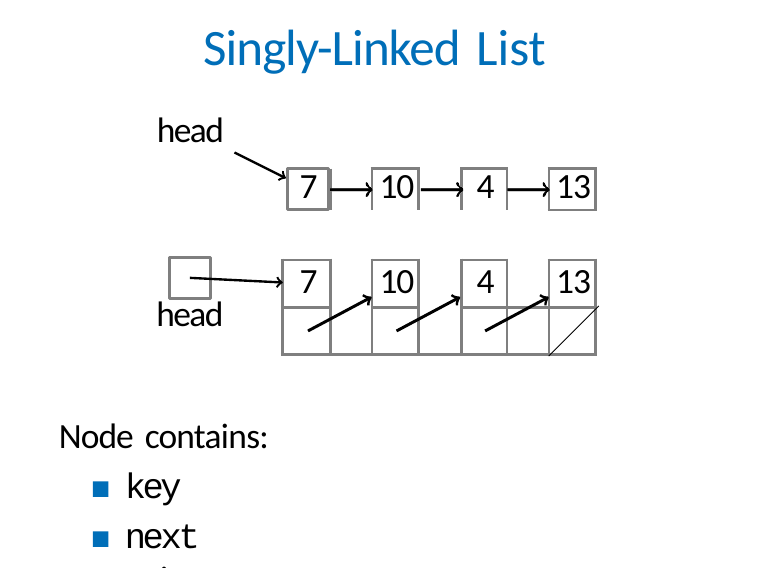

# Singly-Linked List
head

| 7 |  | 10 |  | 4 |  | 13 |
| --- | --- | --- | --- | --- | --- | --- |
|  |  |  |  |  |  |  |
| 7 |  | 10 |  | 4 |  | 13 |
|  |  |  |  |  |  |  |

head

Node contains:
key
next pointer